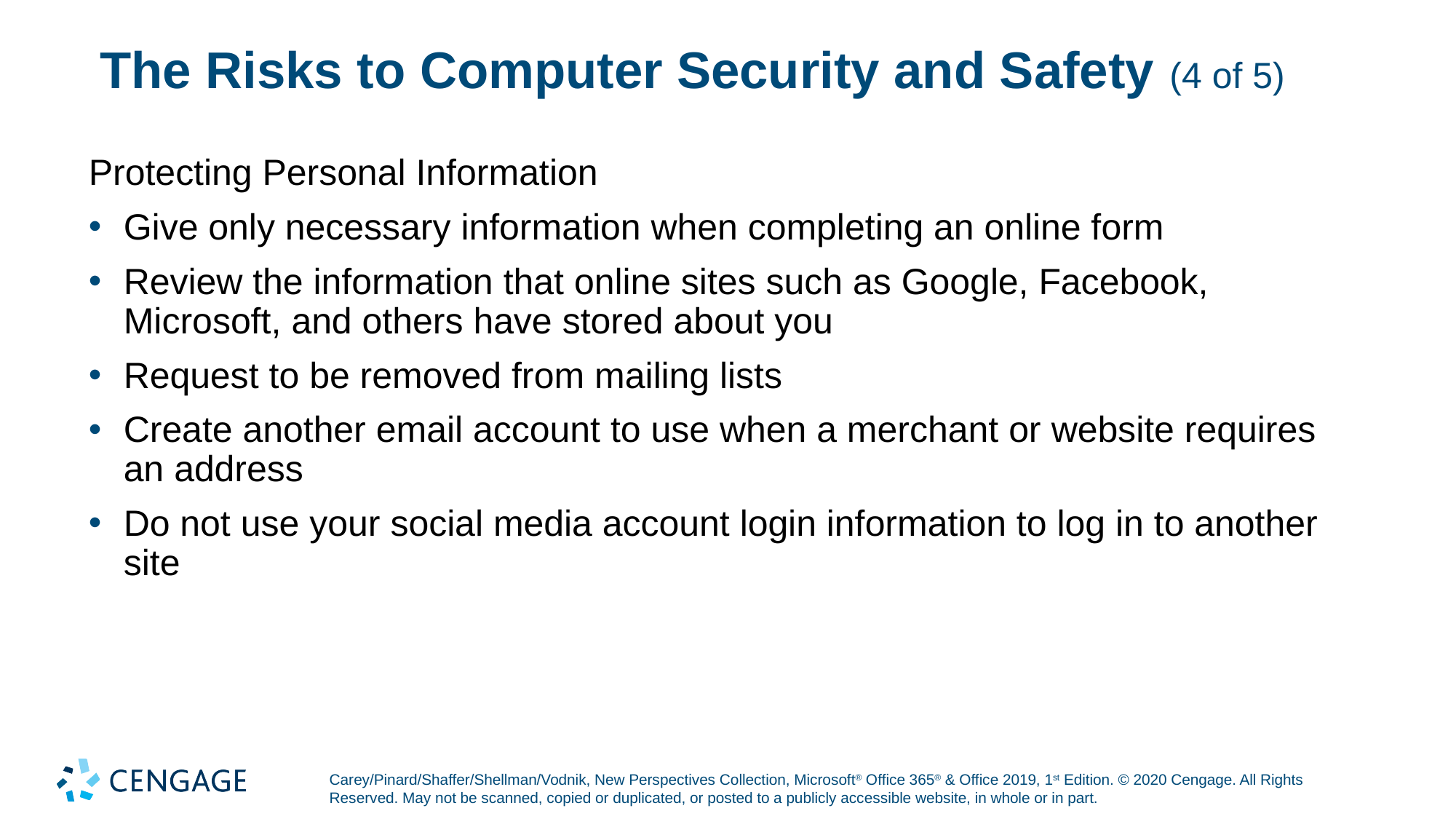

# The Risks to Computer Security and Safety (4 of 5)
Protecting Personal Information
Give only necessary information when completing an online form
Review the information that online sites such as Google, Facebook, Microsoft, and others have stored about you
Request to be removed from mailing lists
Create another email account to use when a merchant or website requires an address
Do not use your social media account login information to log in to another site